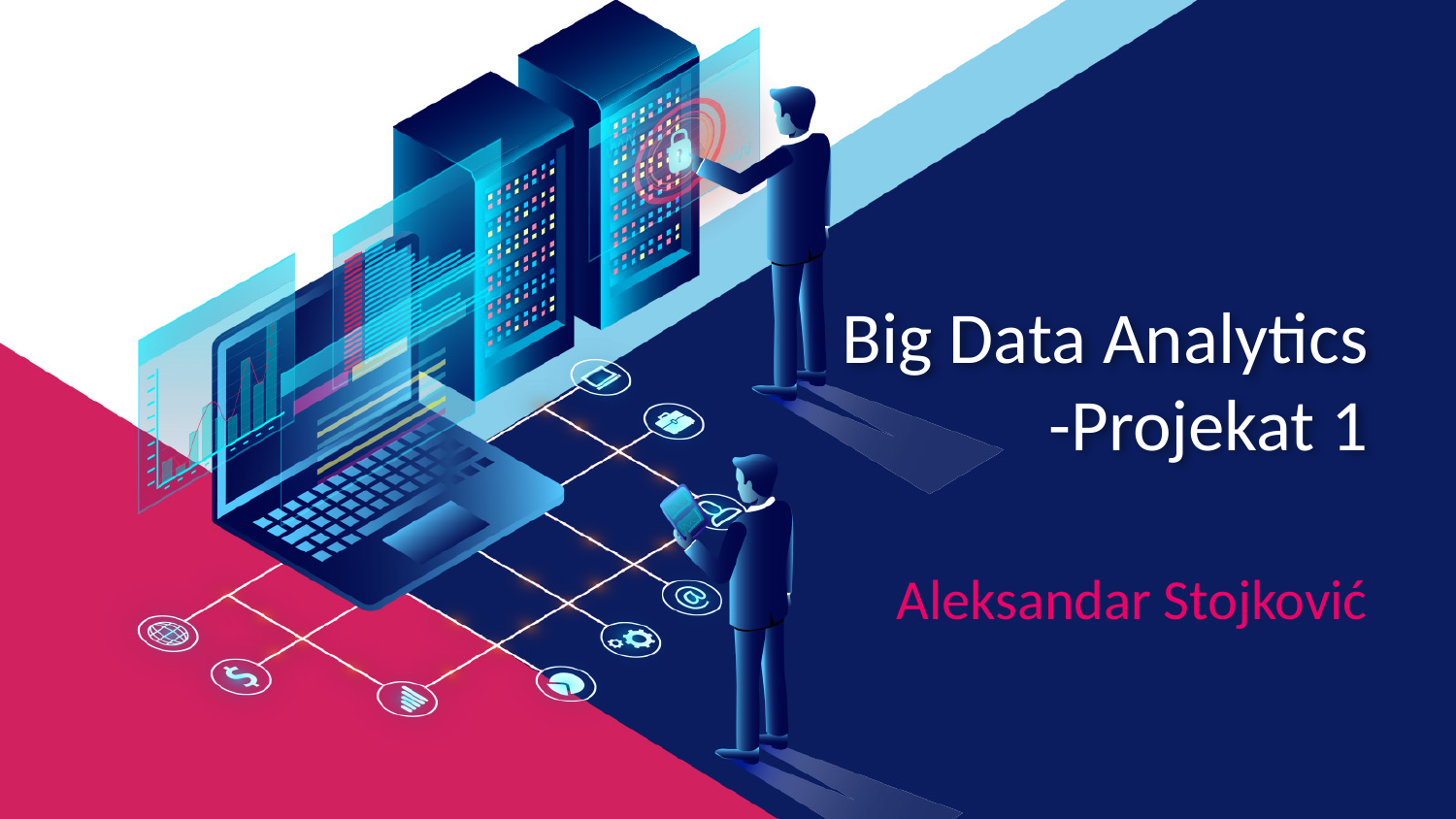

# Big Data Analytics -Projekat 1
Aleksandar Stojković